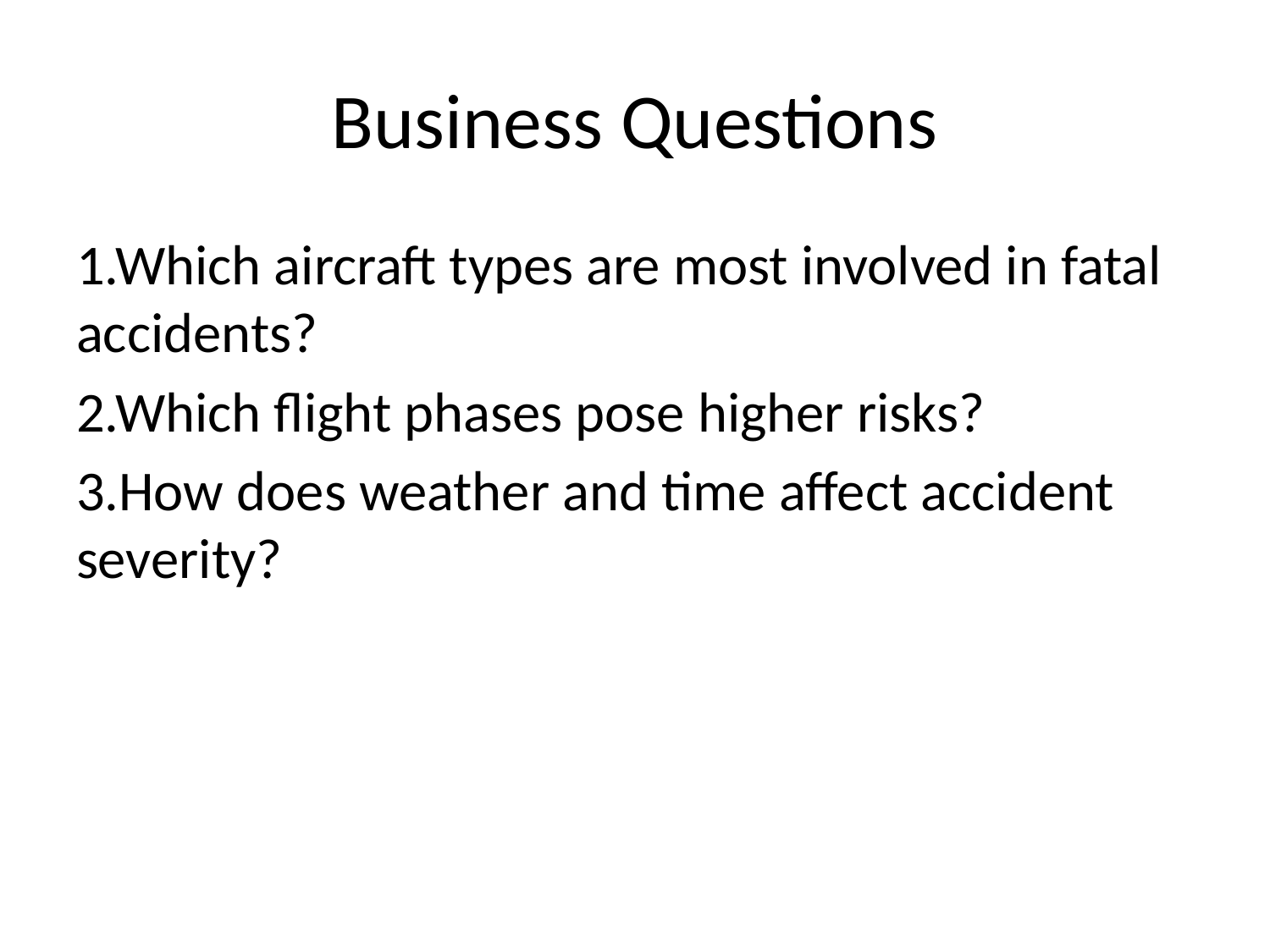

# Business Questions
1.Which aircraft types are most involved in fatal accidents?
2.Which flight phases pose higher risks?
3.How does weather and time affect accident severity?